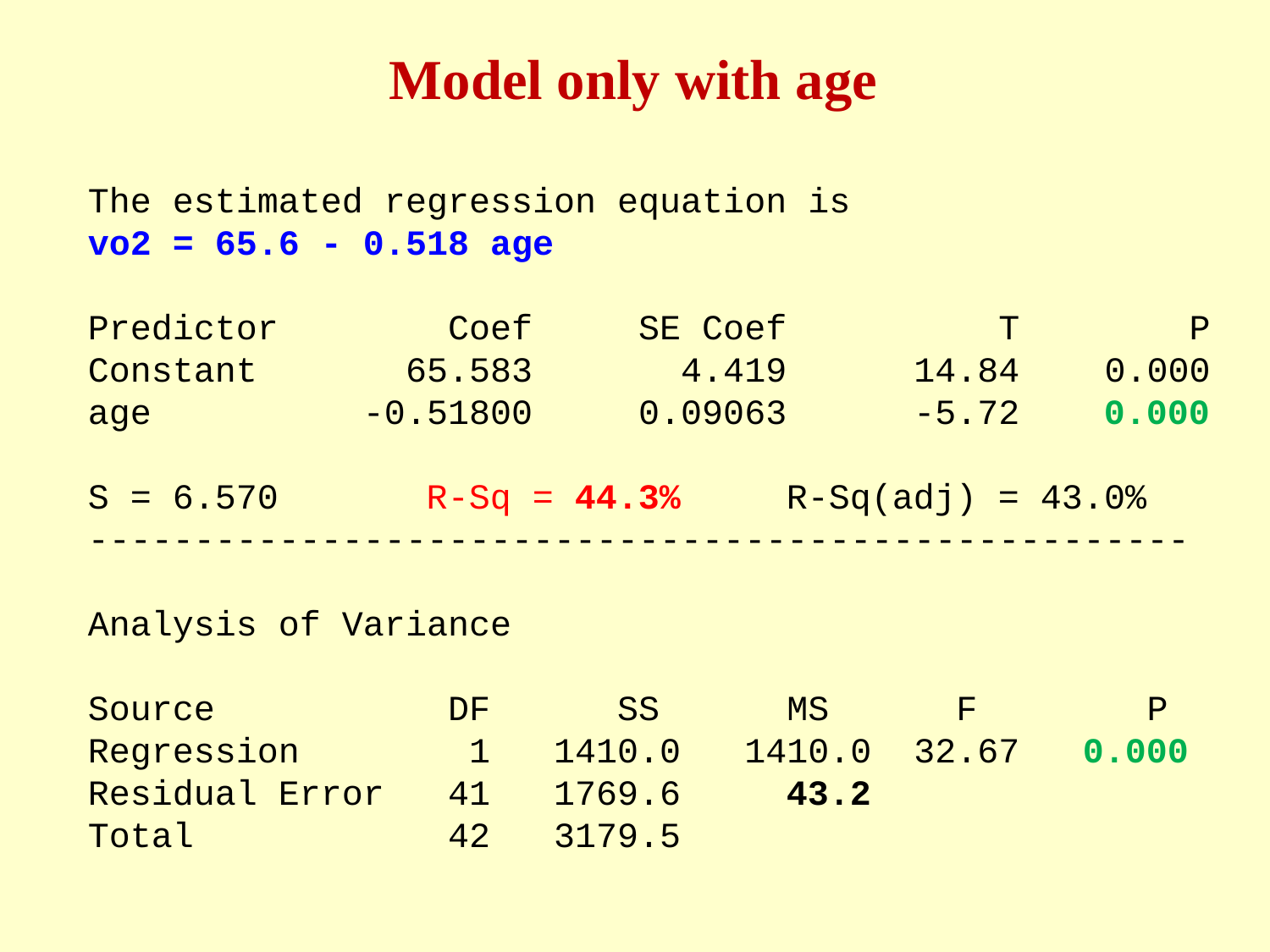

Model only with age
The estimated regression equation is
vo2 = 65.6 - 0.518 age

Predictor        Coef     SE Coef          T        P
Constant       65.583       4.419      14.84    0.000
age          -0.51800     0.09063      -5.72    0.000

S = 6.570       R-Sq = 44.3%     R-Sq(adj) = 43.0%
----------------------------------------------------

Analysis of Variance

Source           DF      SS      MS      F        P
Regression        1   1410.0   1410.0  32.67   0.000
Residual Error   41   1769.6     43.2
Total            42   3179.5